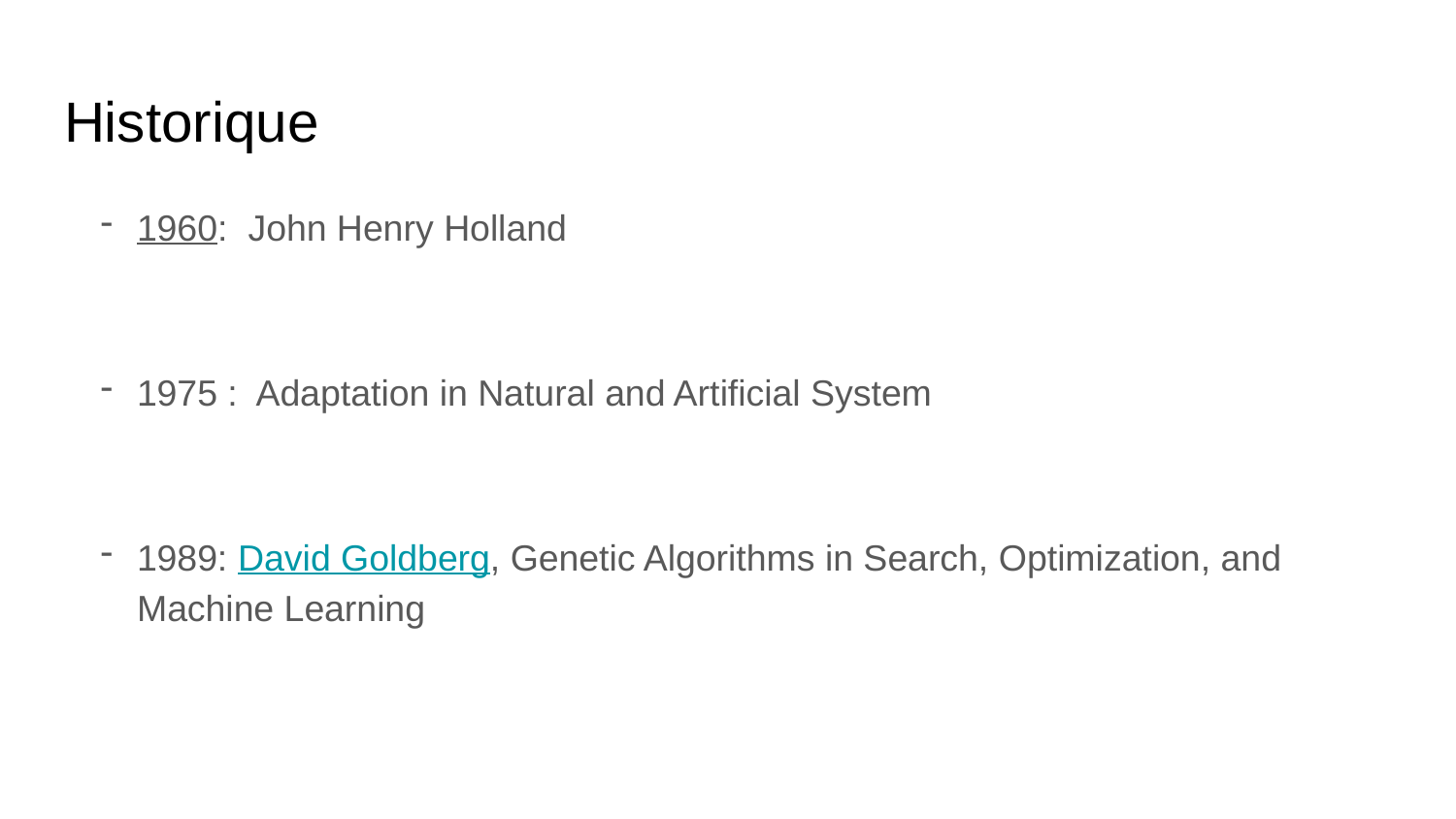

# Historique

1960:  John Henry Holland

1975 :  Adaptation in Natural and Artificial System

1989: David Goldberg, Genetic Algorithms in Search, Optimization, and Machine Learning